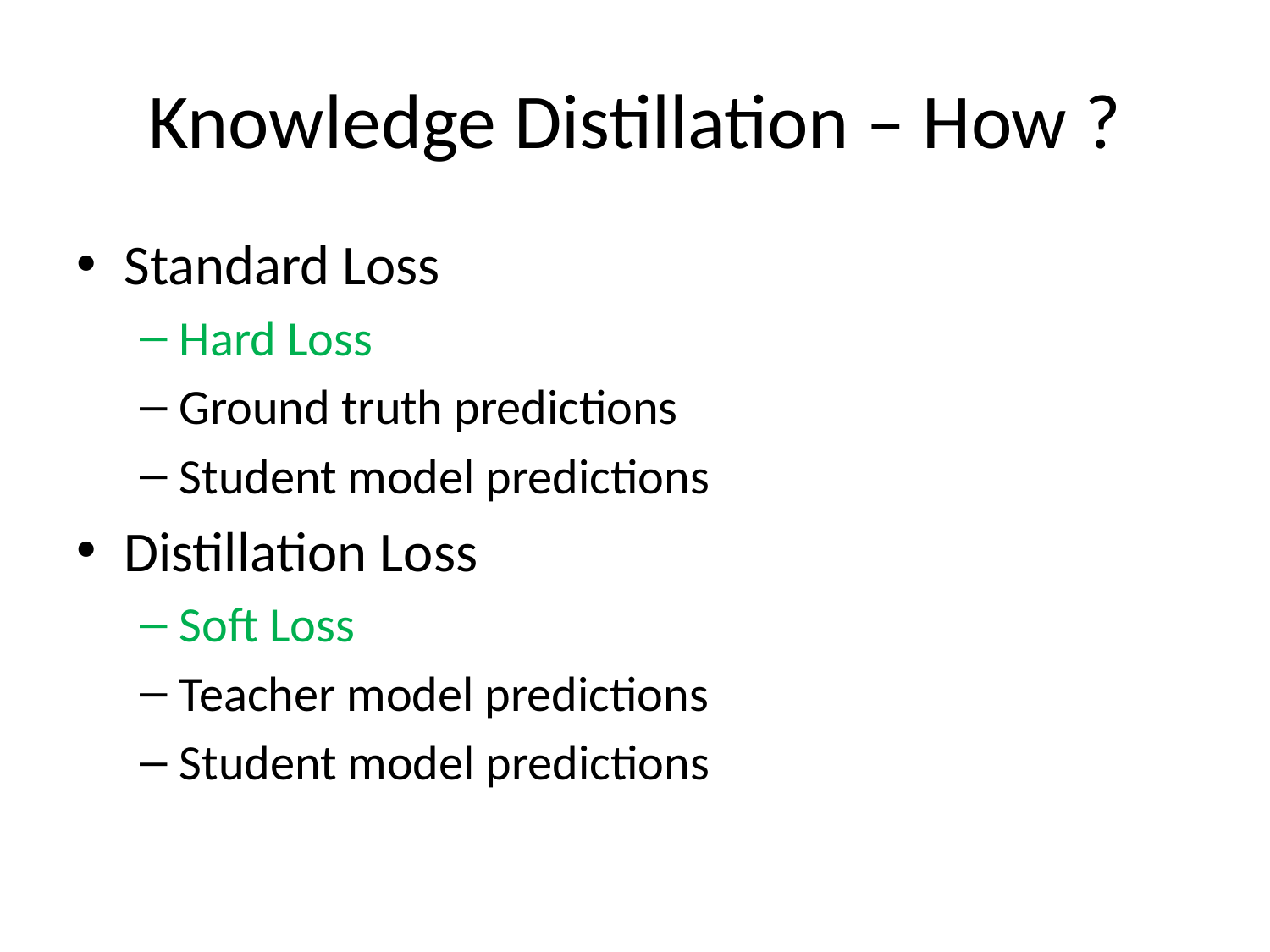

# Knowledge Distillation – How ?
Standard Loss
Hard Loss
Ground truth predictions
Student model predictions
Distillation Loss
Soft Loss
Teacher model predictions
Student model predictions